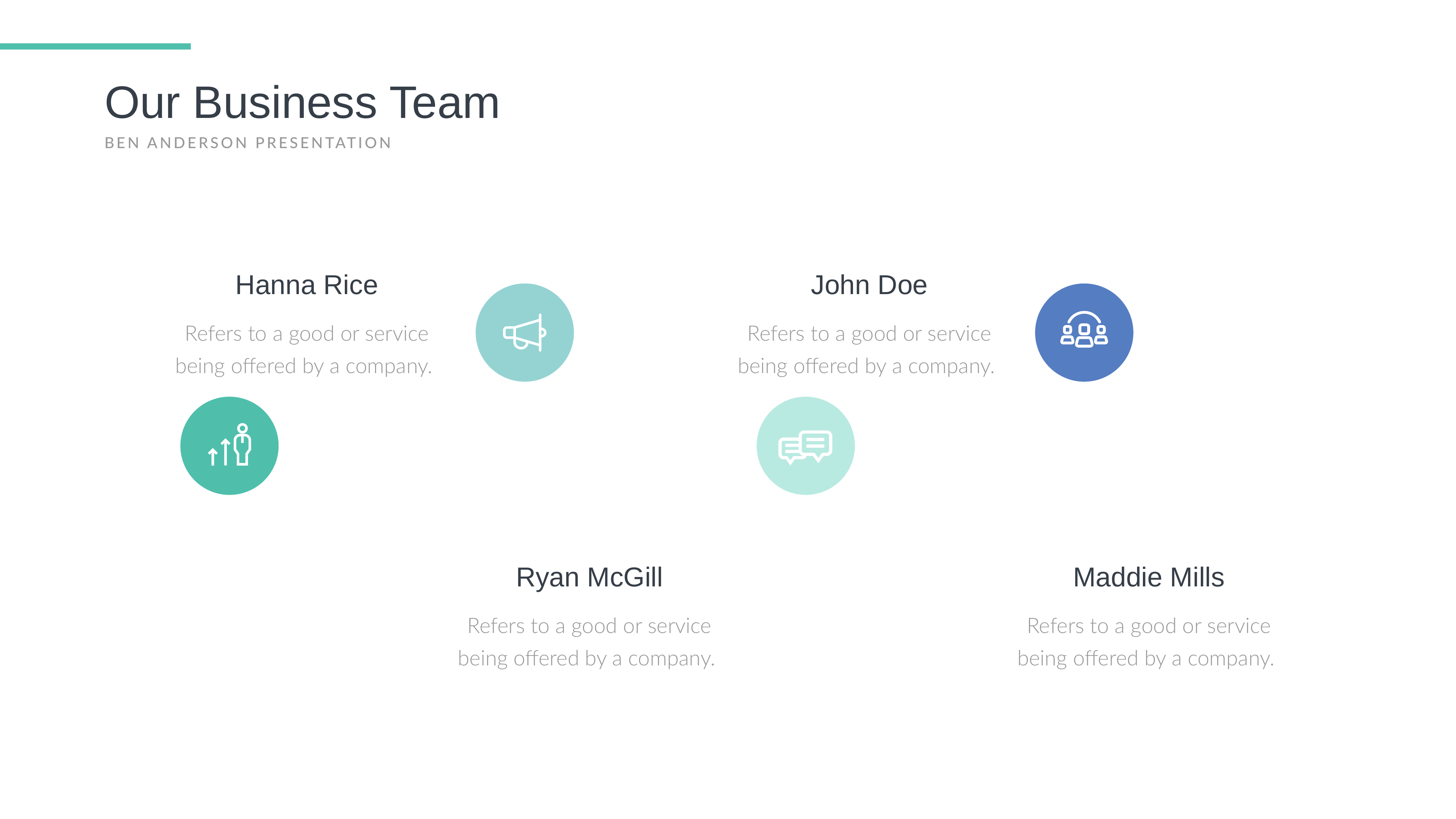

Our Business Team
BEN ANDERSON PRESENTATION
Hanna Rice
Refers to a good or service being offered by a company.
John Doe
Refers to a good or service being offered by a company.

Ryan McGill
Refers to a good or service being offered by a company.
Maddie Mills
Refers to a good or service being offered by a company.